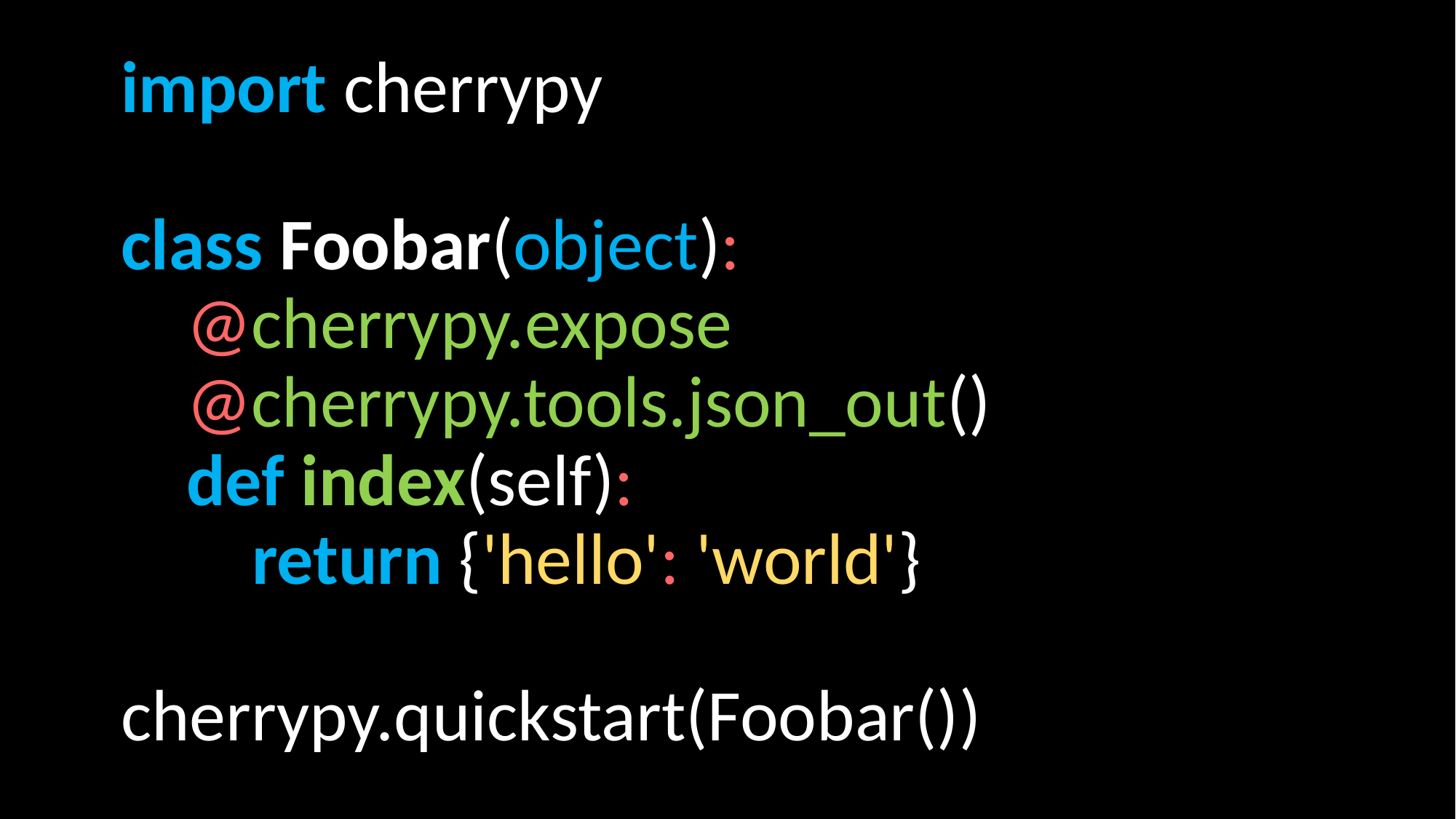

import cherrypy
class Foobar(object):
    @cherrypy.expose
    @cherrypy.tools.json_out()
    def index(self):
        return {'hello': 'world'}
cherrypy.quickstart(Foobar())